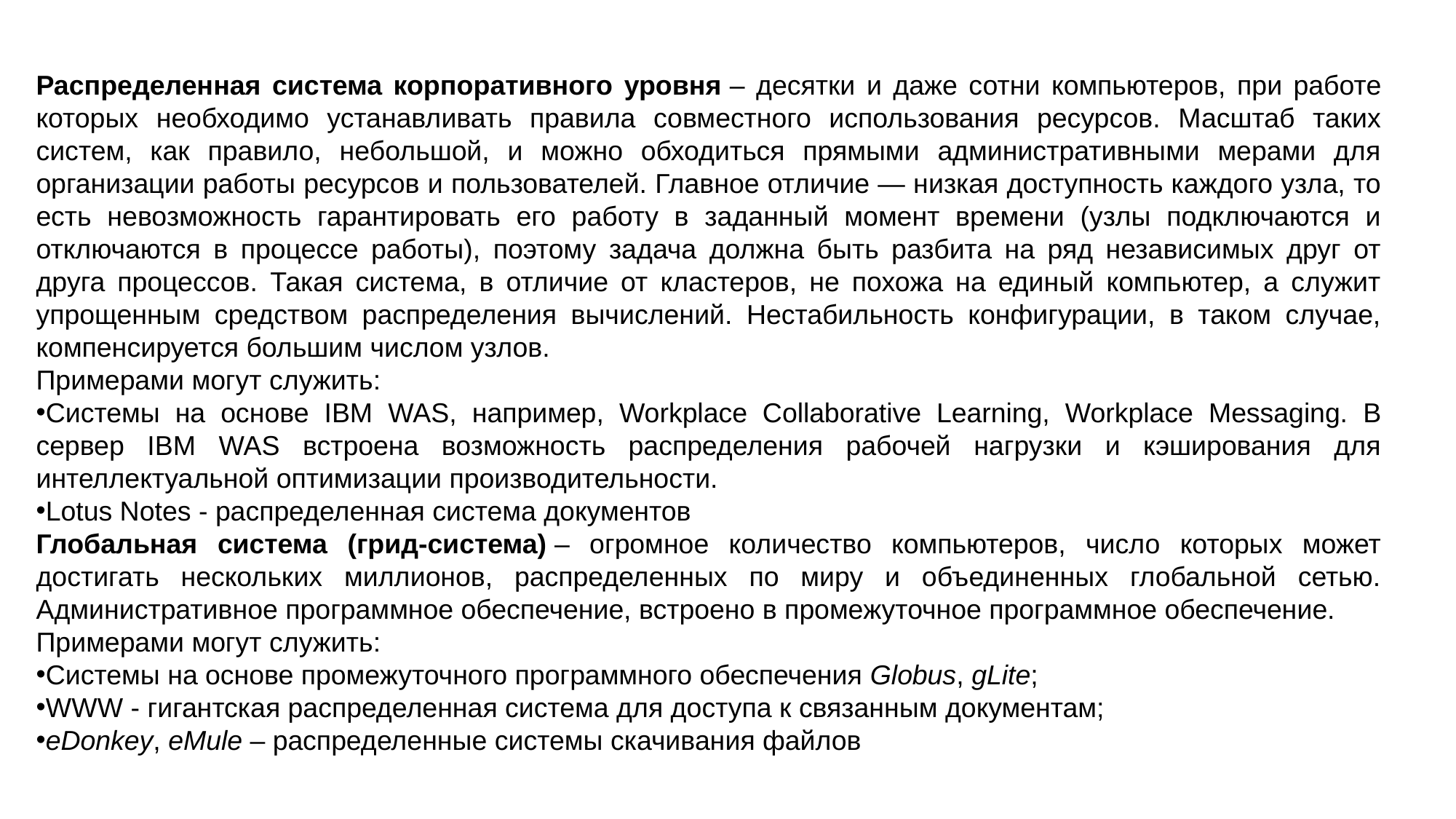

Распределенная система корпоративного уровня – десятки и даже сотни компьютеров, при работе которых необходимо устанавливать правила совместного использования ресурсов. Масштаб таких систем, как правило, небольшой, и можно обходиться прямыми административными мерами для организации работы ресурсов и пользователей. Главное отличие — низкая доступность каждого узла, то есть невозможность гарантировать его работу в заданный момент времени (узлы подключаются и отключаются в процессе работы), поэтому задача должна быть разбита на ряд независимых друг от друга процессов. Такая система, в отличие от кластеров, не похожа на единый компьютер, а служит упрощенным средством распределения вычислений. Нестабильность конфигурации, в таком случае, компенсируется большим числом узлов.
Примерами могут служить:
Системы на основе IBM WAS, например, Workplace Collaborative Learning, Workplace Messaging. В сервер IBM WAS встроена возможность распределения рабочей нагрузки и кэширования для интеллектуальной оптимизации производительности.
Lotus Notes - распределенная система документов
Глобальная система (грид-система) – огромное количество компьютеров, число которых может достигать нескольких миллионов, распределенных по миру и объединенных глобальной сетью. Административное программное обеспечение, встроено в промежуточное программное обеспечение.
Примерами могут служить:
Системы на основе промежуточного программного обеспечения Globus, gLite;
WWW - гигантская распределенная система для доступа к связанным документам;
eDonkey, eMule – распределенные системы скачивания файлов